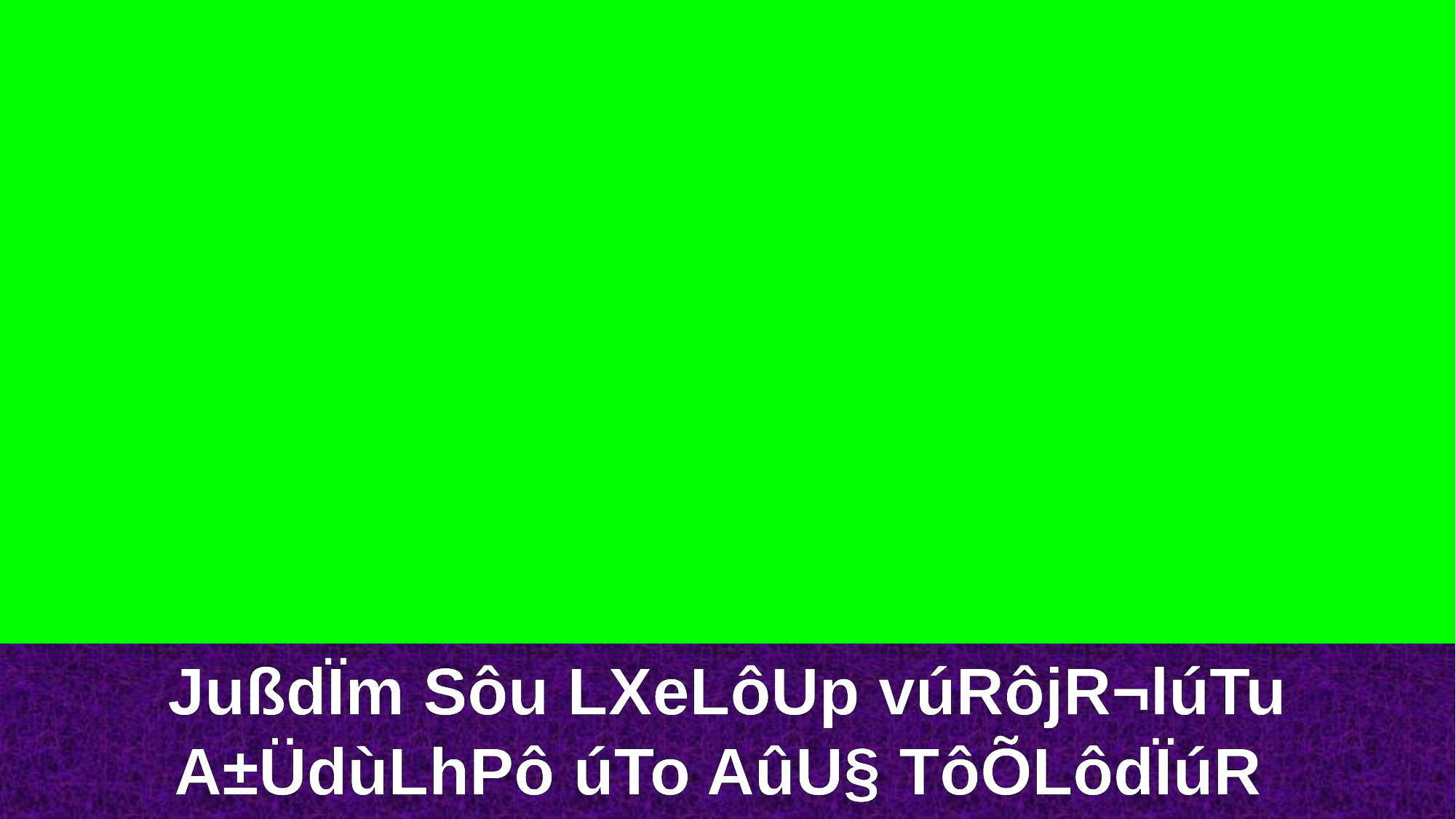

JußdÏm Sôu LXeLôUp vúRôjR¬lúTu A±ÜdùLhPô úTo AûU§ TôÕLôdÏúR